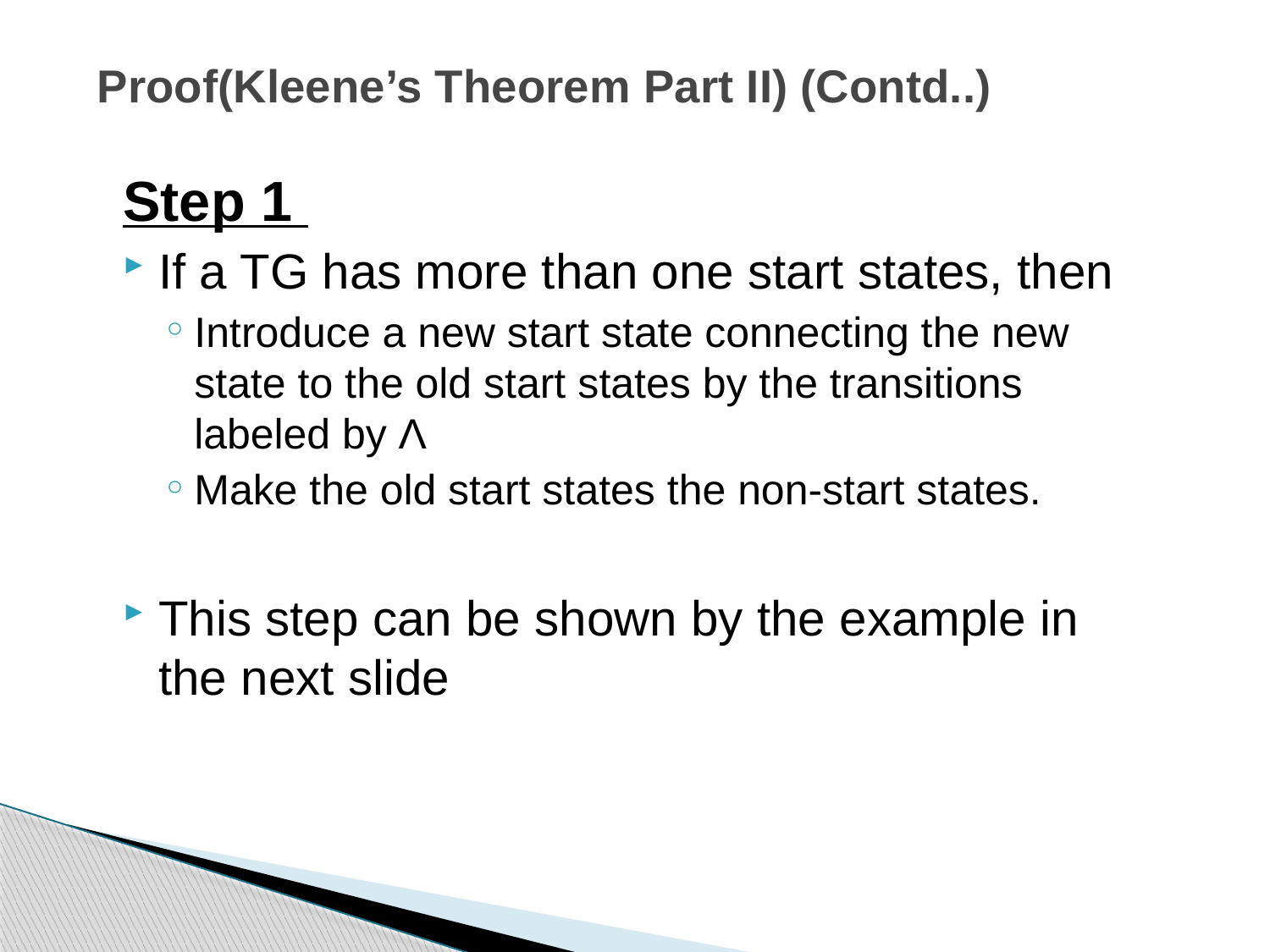

# Proof(Kleene’s Theorem Part II) (Contd..)
Step 1
If a TG has more than one start states, then
Introduce a new start state connecting the new state to the old start states by the transitions labeled by Λ
Make the old start states the non-start states.

This step can be shown by the example in the next slide